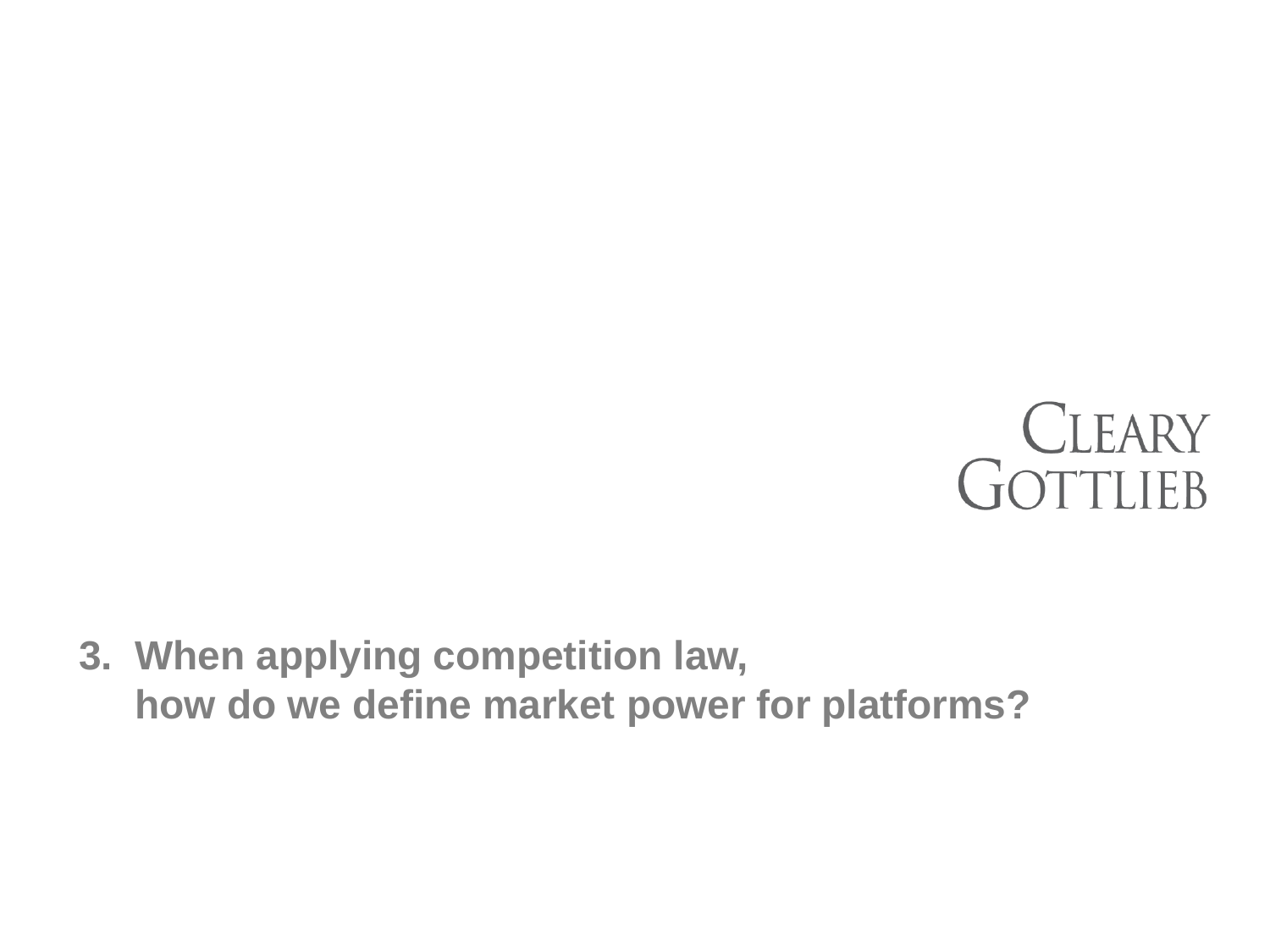

# 3.  When applying competition law, how do we define market power for platforms?